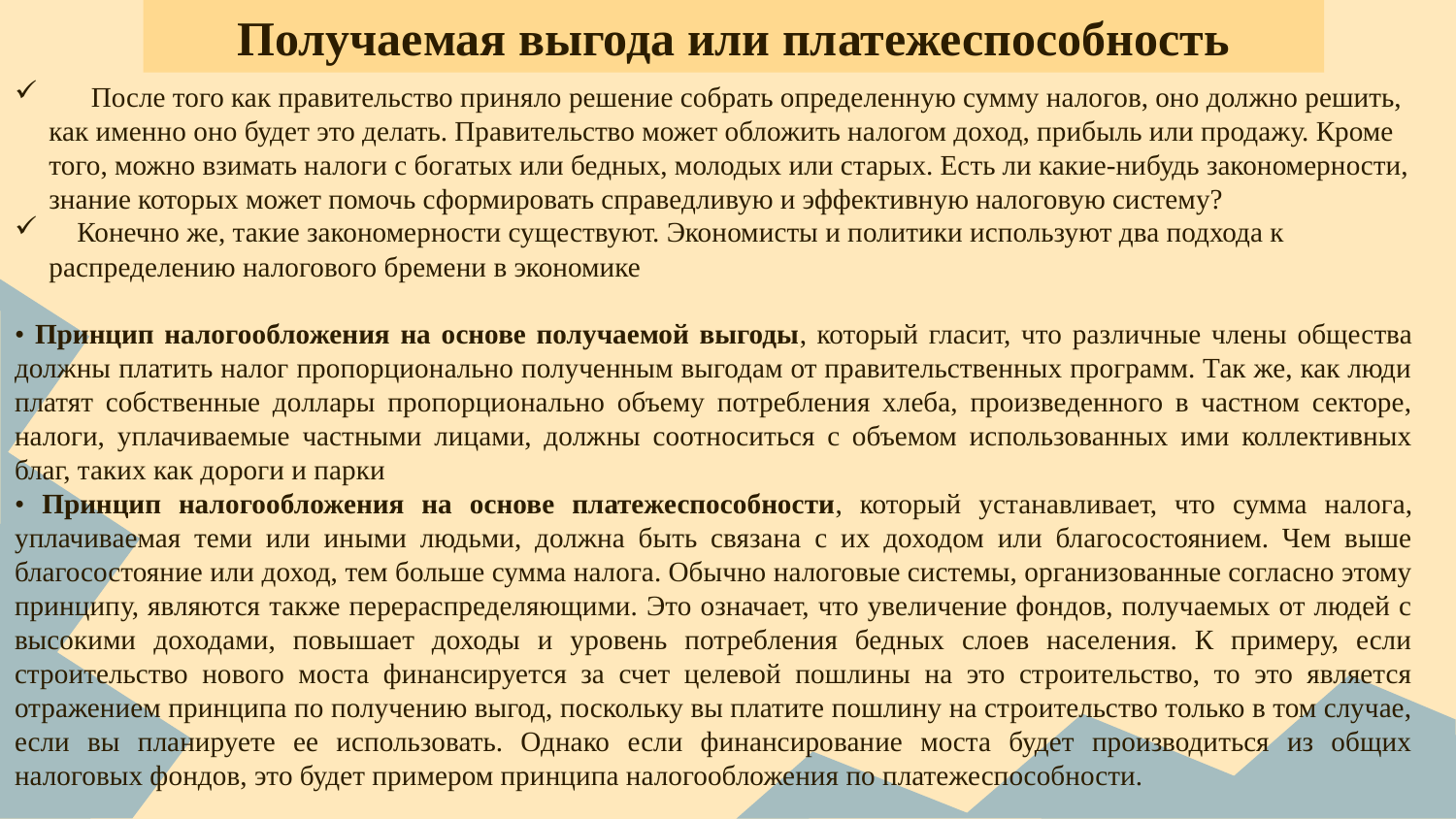

Получаемая выгода или платежеспособность
      После того как правительство приняло решение собрать определенную сумму налогов, оно должно решить, как именно оно будет это делать. Правительство может обложить налогом доход, прибыль или продажу. Кроме того, можно взимать налоги с богатых или бедных, молодых или старых. Есть ли какие-нибудь закономерности, знание которых может помочь сформировать справедливую и эффективную налоговую систему?
    Конечно же, такие закономерности существуют. Экономисты и политики используют два подхода к распределению налогового бремени в экономике

• Принцип налогообложения на основе получаемой выгоды, который гласит, что различные члены общества должны платить налог пропорционально полученным выгодам от правительственных программ. Так же, как люди платят собственные доллары пропорционально объему потребления хлеба, произведенного в частном секторе, налоги, уплачиваемые частными лицами, должны соотноситься с объемом использованных ими коллективных благ, таких как дороги и парки
• Принцип налогообложения на основе платежеспособности, который устанавливает, что сумма налога, уплачиваемая теми или иными людьми, должна быть связана с их доходом или благосостоянием. Чем выше благосостояние или доход, тем больше сумма налога. Обычно налоговые системы, организованные согласно этому принципу, являются также перераспределяющими. Это означает, что увеличение фондов, получаемых от людей с высокими доходами, повышает доходы и уровень потребления бедных слоев населения. К примеру, если строительство нового моста финансируется за счет целевой пошлины на это строительство, то это является отражением принципа по получению выгод, поскольку вы платите пошлину на строительство только в том случае, если вы планируете ее использовать. Однако если финансирование моста будет производиться из общих налоговых фондов, это будет примером принципа налогообложения по платежеспособности.